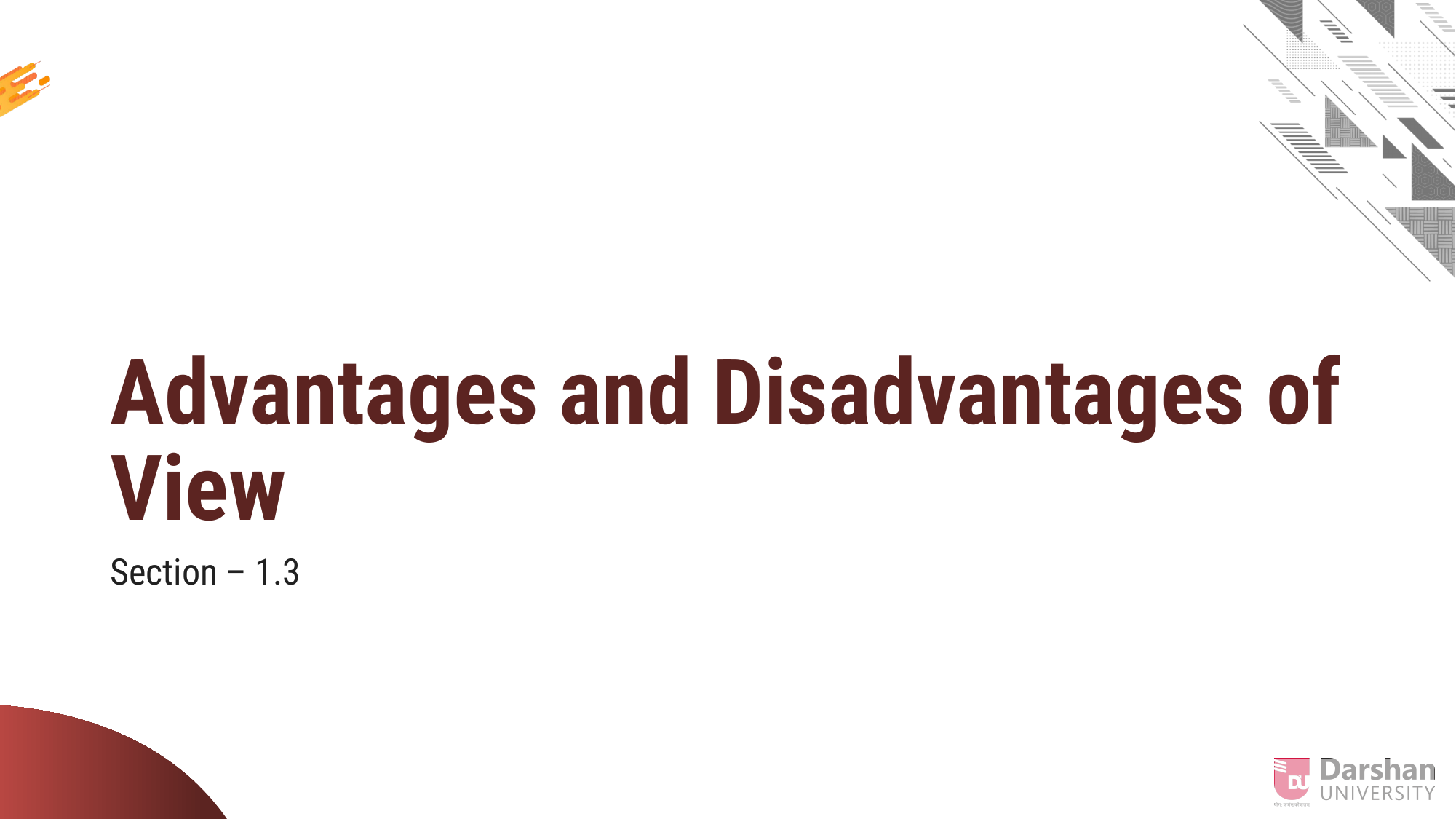

# Advantages and Disadvantages of View
Section – 1.3